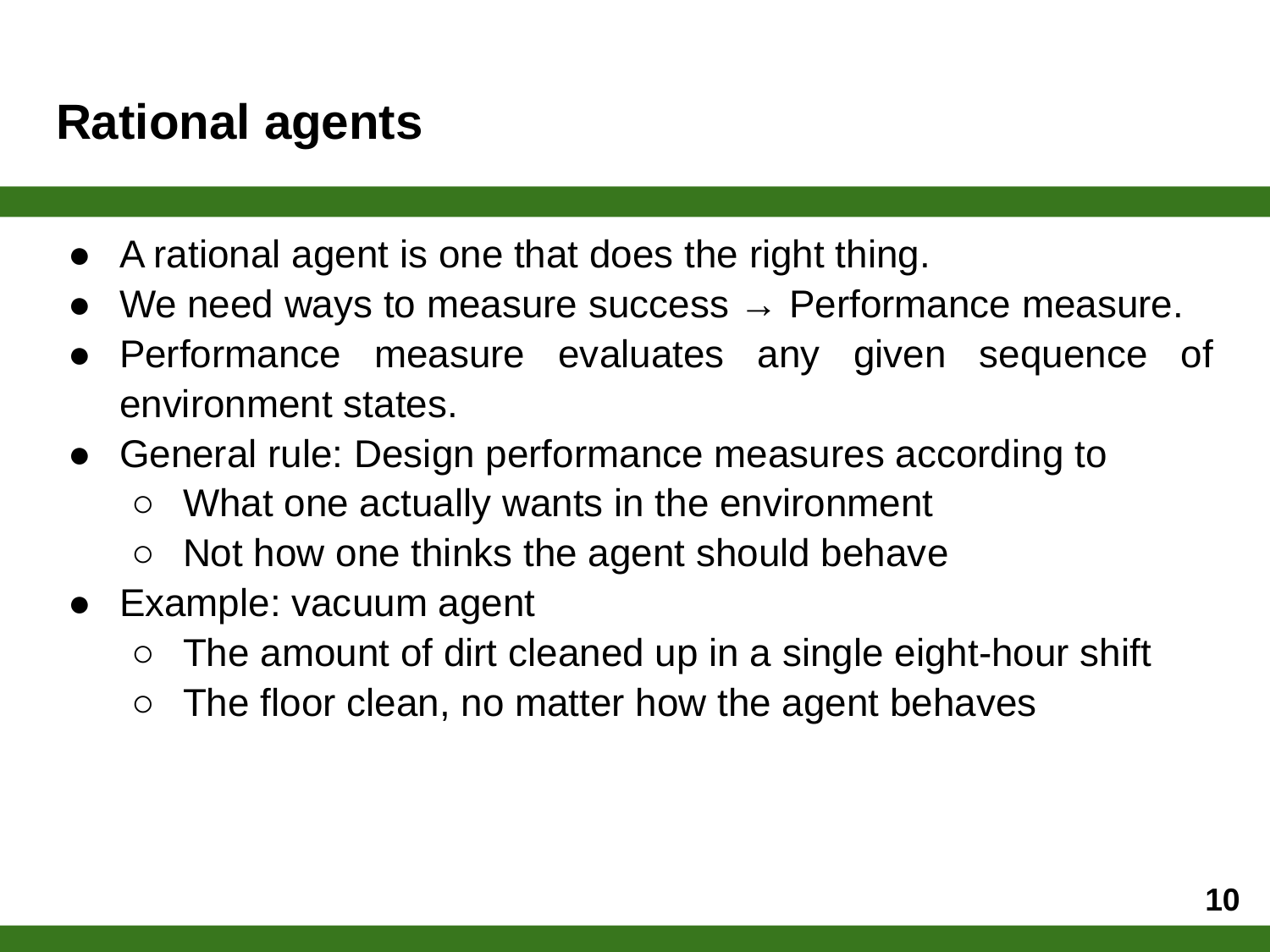

# Rational agents
A rational agent is one that does the right thing.
We need ways to measure success → Performance measure.
Performance measure evaluates any given sequence of environment states.
General rule: Design performance measures according to
What one actually wants in the environment
Not how one thinks the agent should behave
Example: vacuum agent
The amount of dirt cleaned up in a single eight-hour shift
The floor clean, no matter how the agent behaves
10